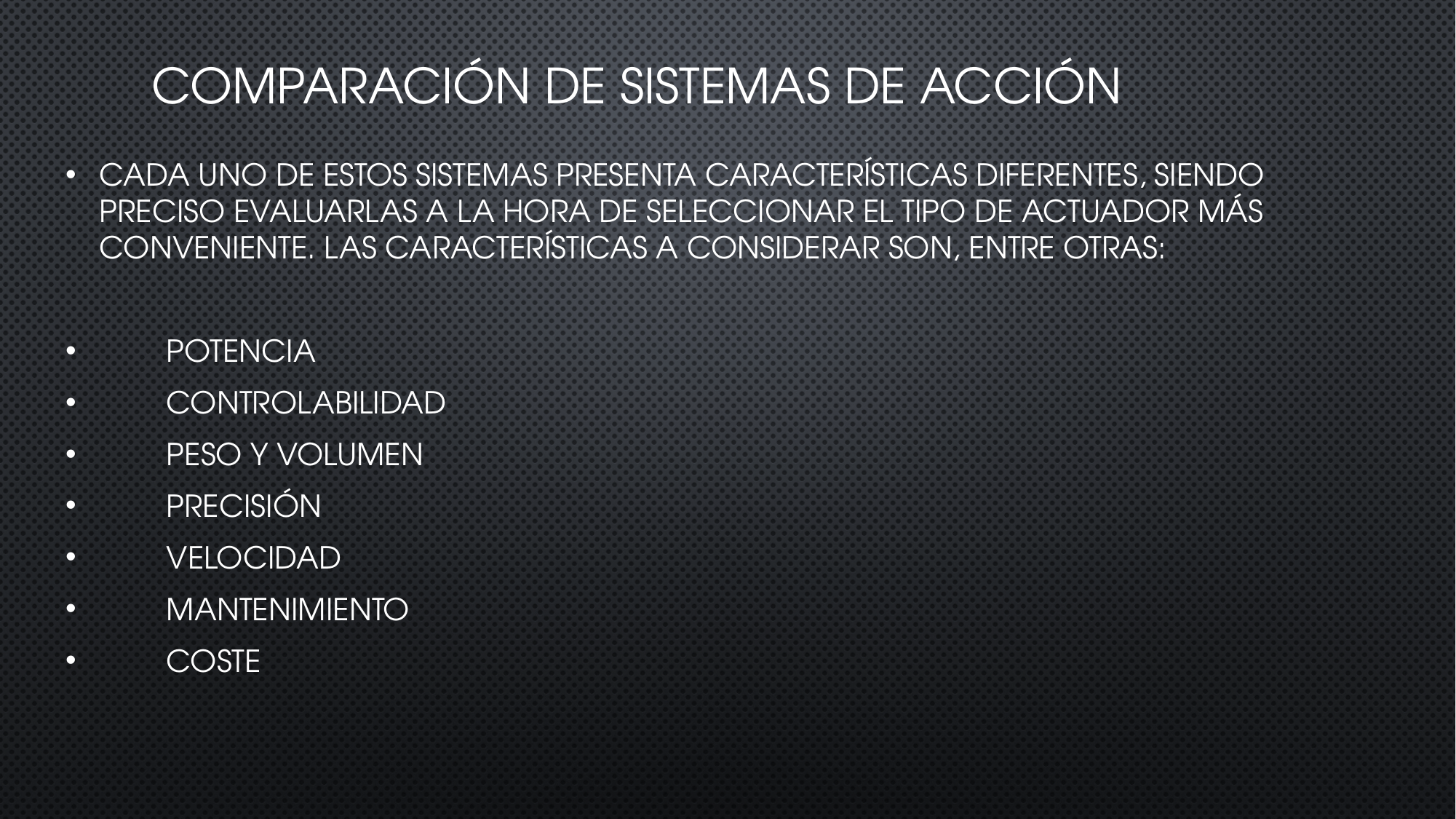

Comparación de sistemas de acción
Cada uno de estos sistemas presenta características diferentes, siendo preciso evaluarlas a la hora de seleccionar el tipo de actuador más conveniente. Las características a considerar son, entre otras:

        Potencia
        Controlabilidad
        Peso y volumen
        Precisión
        Velocidad
        Mantenimiento
        Coste